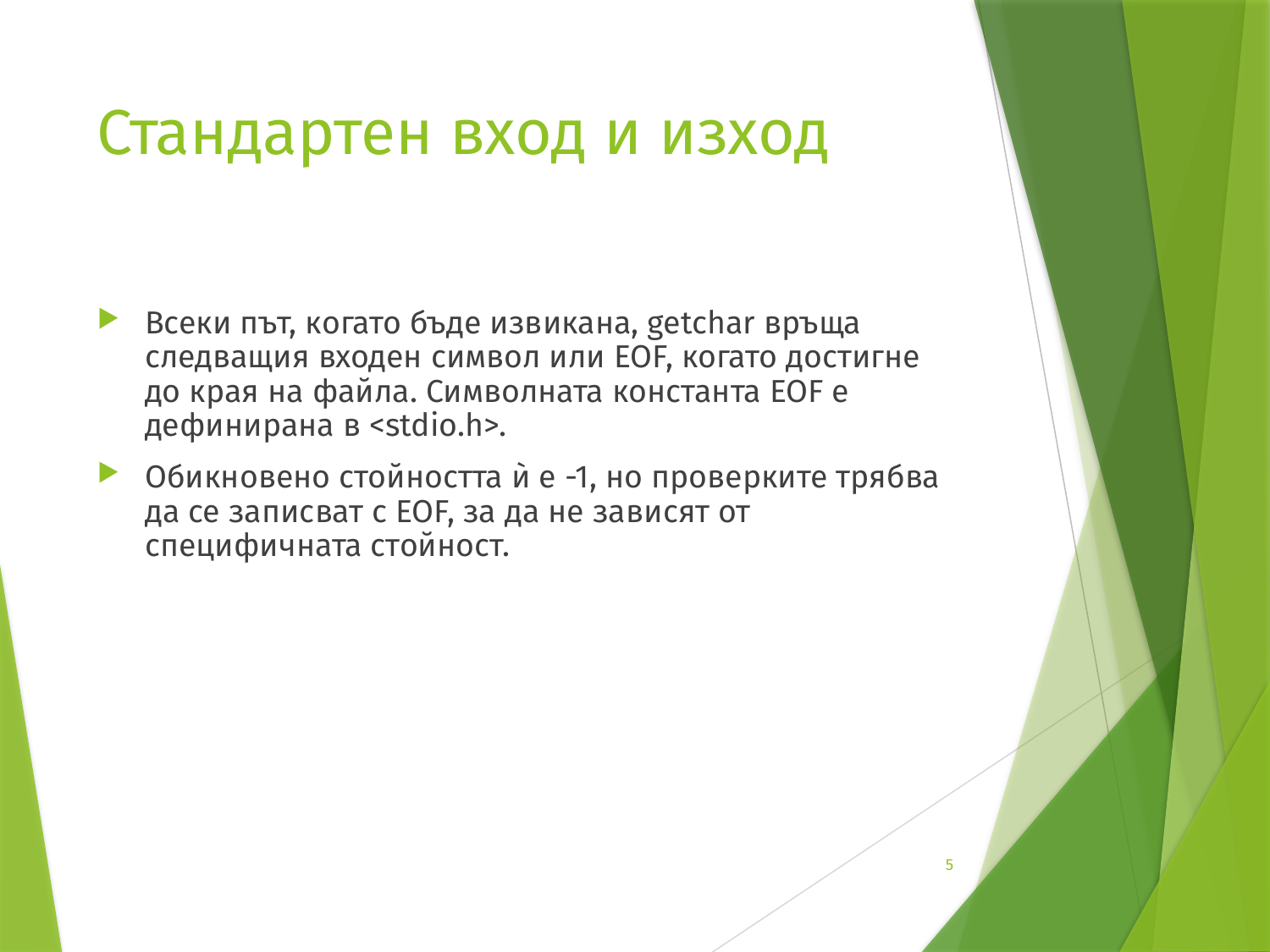

# Стандартен вход и изход
Всеки път, когато бъде извикана, getchar връща следващия входен символ или EOF, когато достигне до края на файла. Символната константа EOF е дефинирана в <stdio.h>.
Обикновено стойността ѝ е -1, но проверките трябва да се записват с EOF, за да не зависят от специфичната стойност.
5